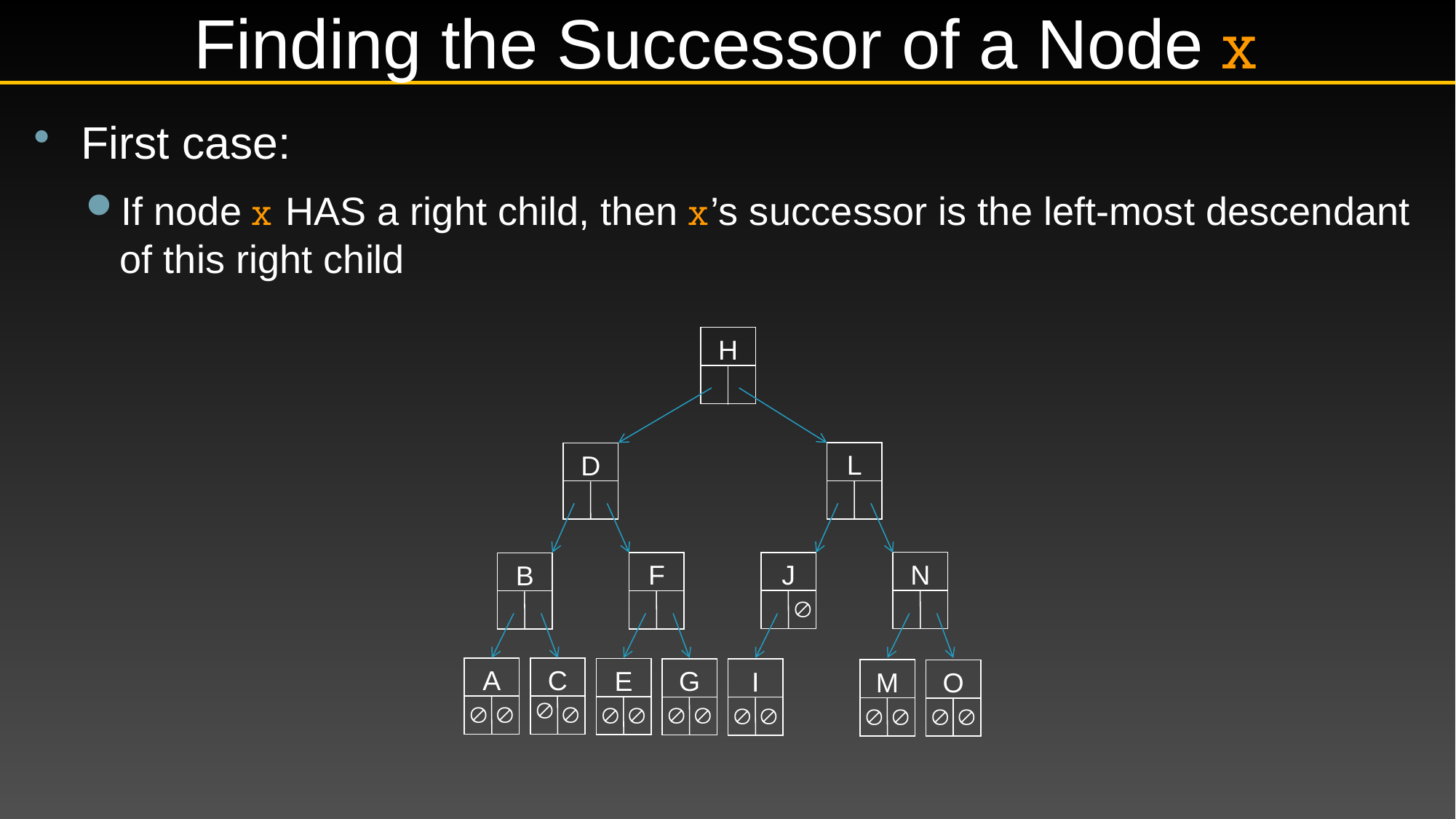

# Finding the Successor of a Node x
First case:
If node x HAS a right child, then x’s successor is the left-most descendant of this right child

H

L

D

N

J
    ∅
F

B

A
∅ ∅
C
∅
E
∅ ∅
G
∅ ∅
I
∅ ∅
M
∅ ∅
O
∅ ∅